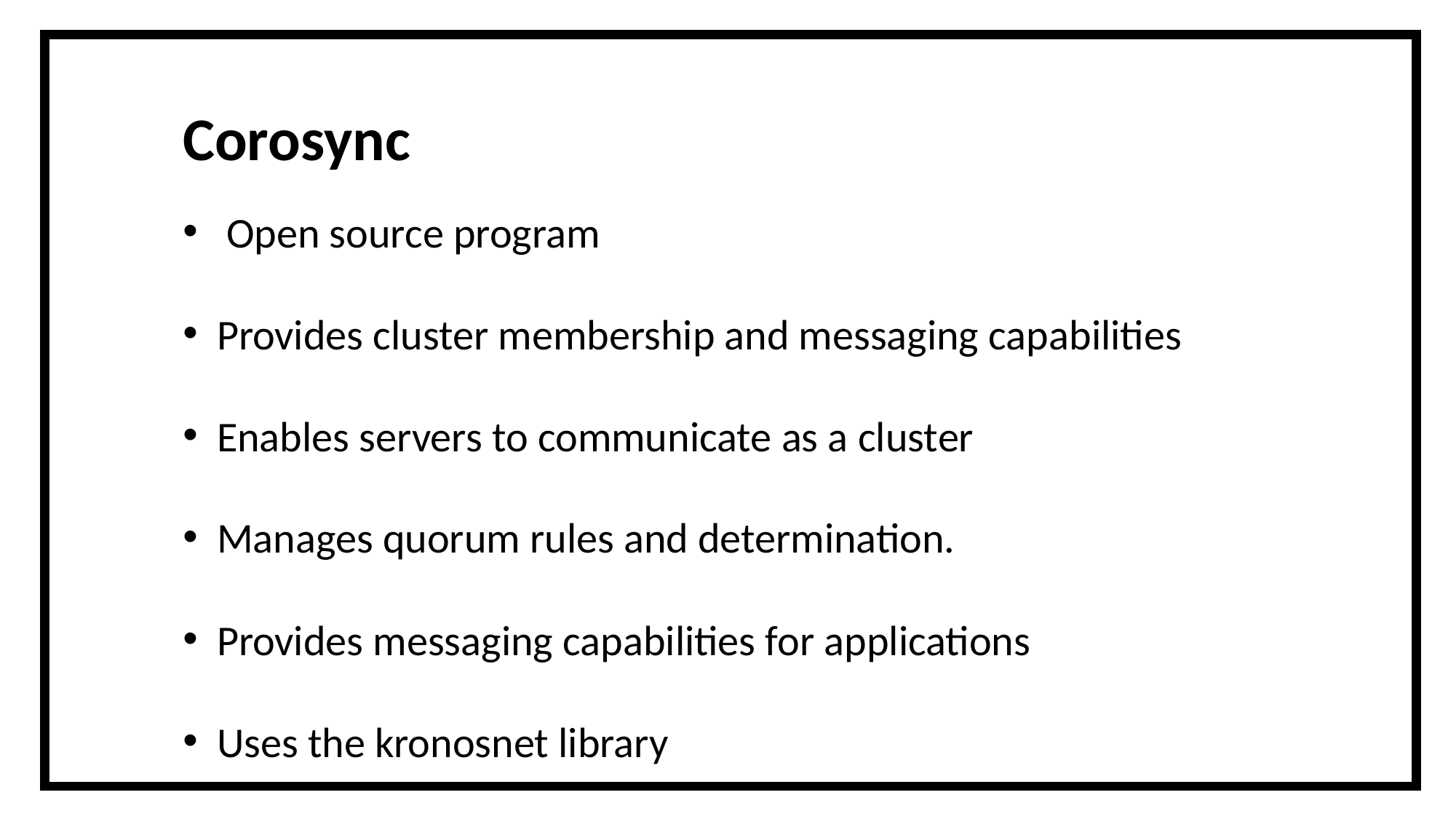

Corosync

 Open source program

Provides cluster membership and messaging capabilities

Enables servers to communicate as a cluster

Manages quorum rules and determination.

Provides messaging capabilities for applications

Uses the kronosnet library